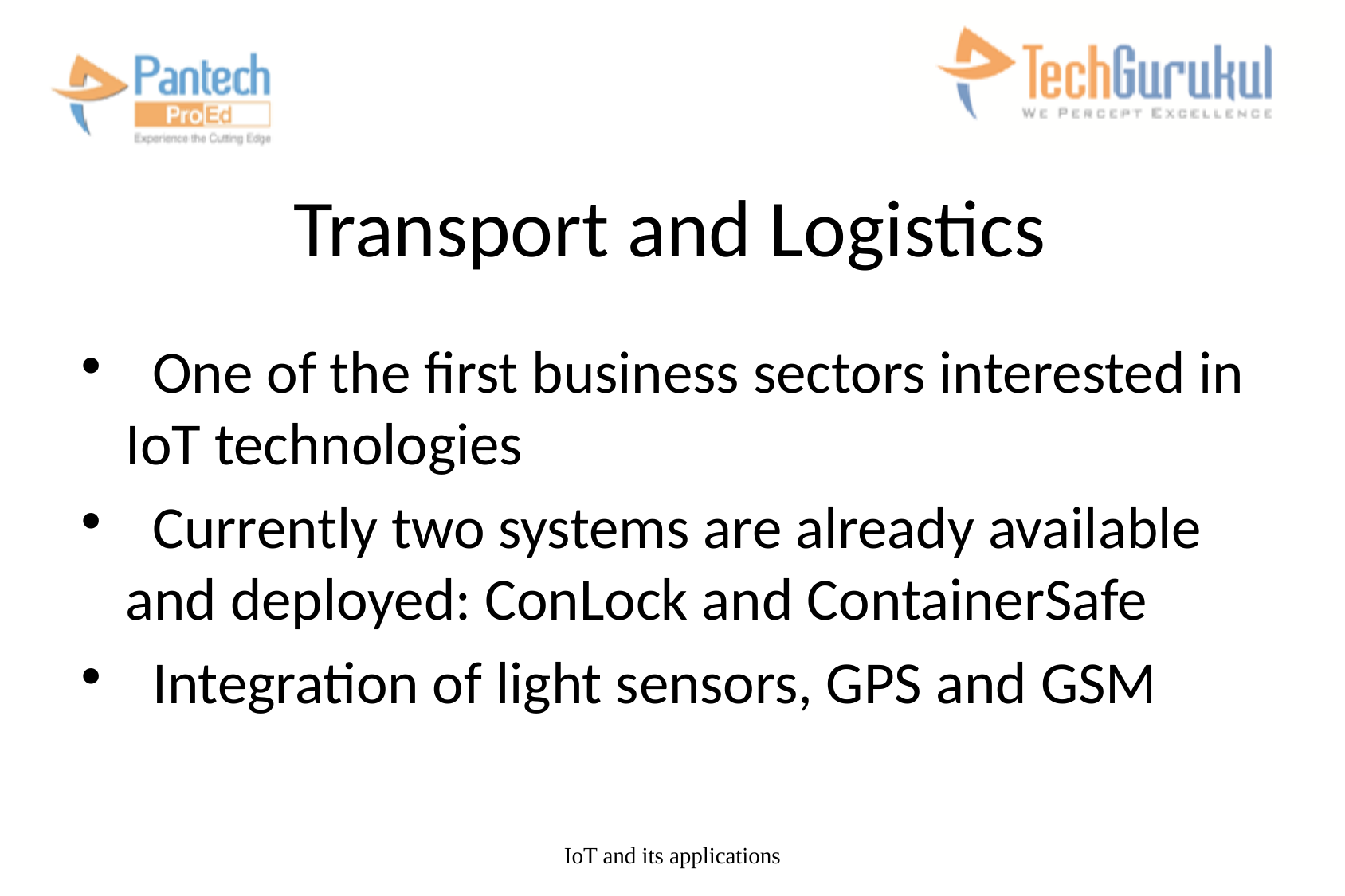

# Transport and Logistics
  One of the first business sectors interested in IoT technologies
  Currently two systems are already available and deployed: ConLock and ContainerSafe
  Integration of light sensors, GPS and GSM
IoT and its applications